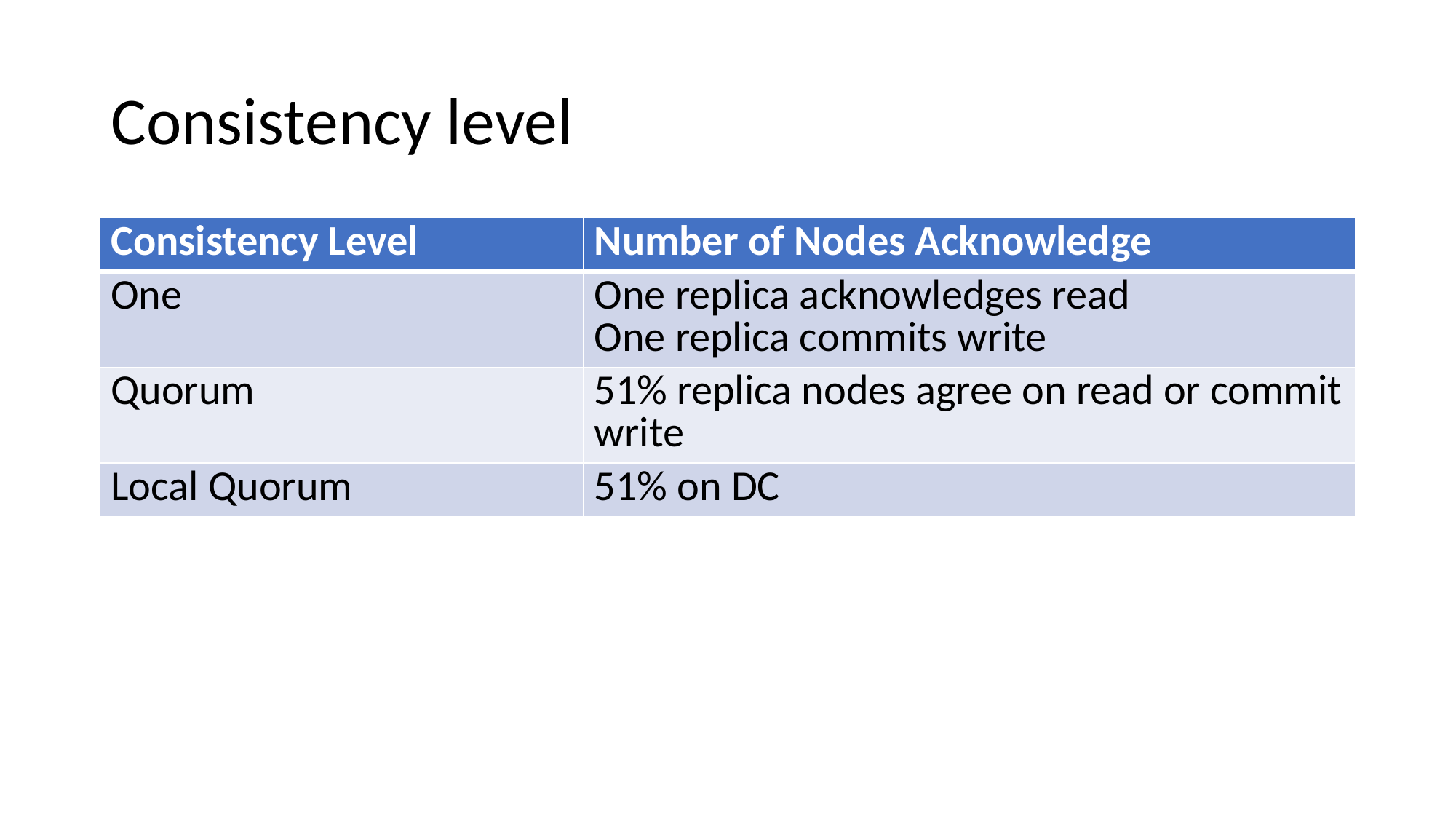

# Consistency level
| Consistency Level | Number of Nodes Acknowledge |
| --- | --- |
| One | One replica acknowledges read One replica commits write |
| Quorum | 51% replica nodes agree on read or commit write |
| Local Quorum | 51% on DC |